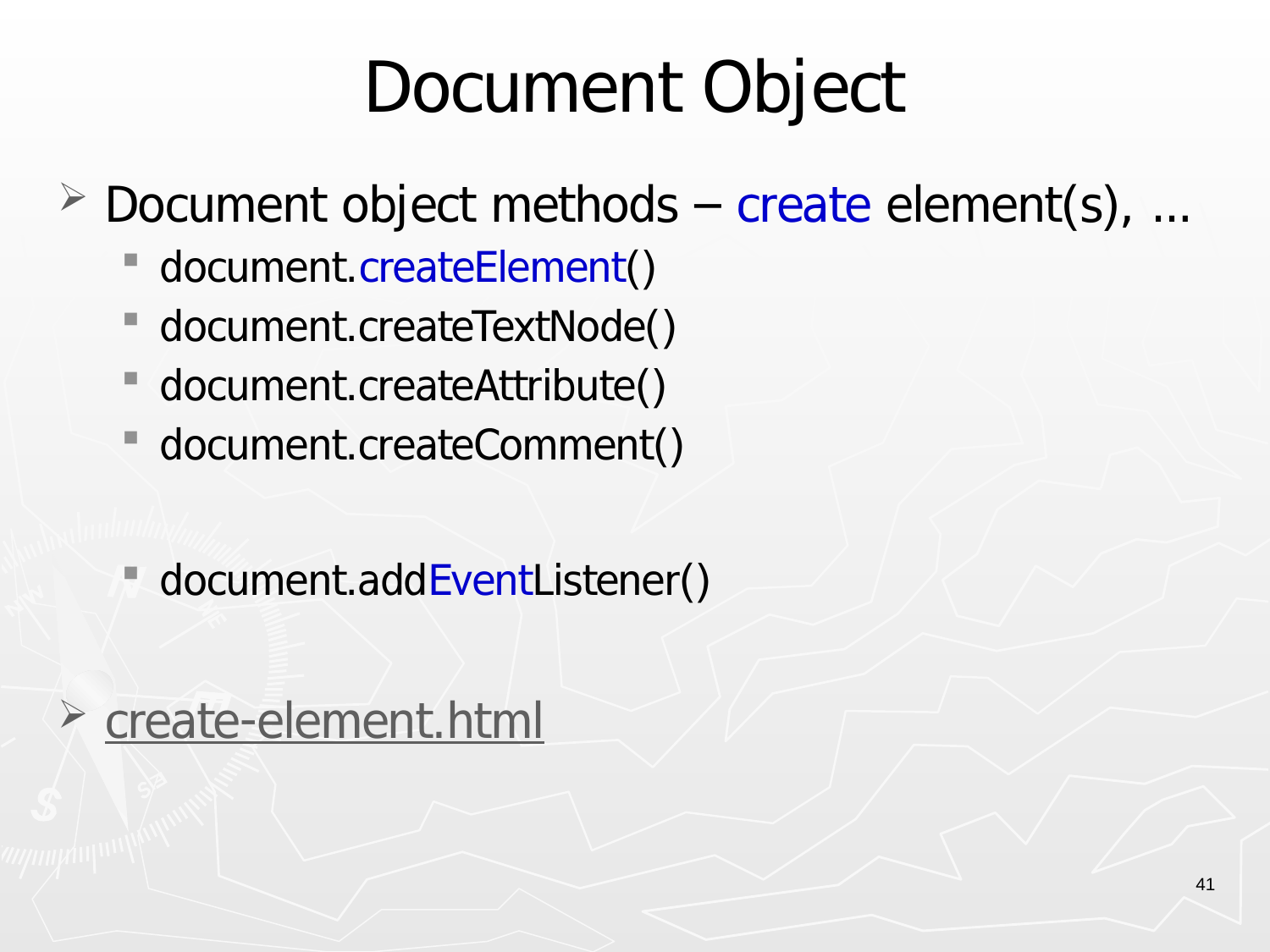

# Document Object
Document object methods – create element(s), …
document.createElement()
document.createTextNode()
document.createAttribute()
document.createComment()

document.addEventListener()

create-element.html

41